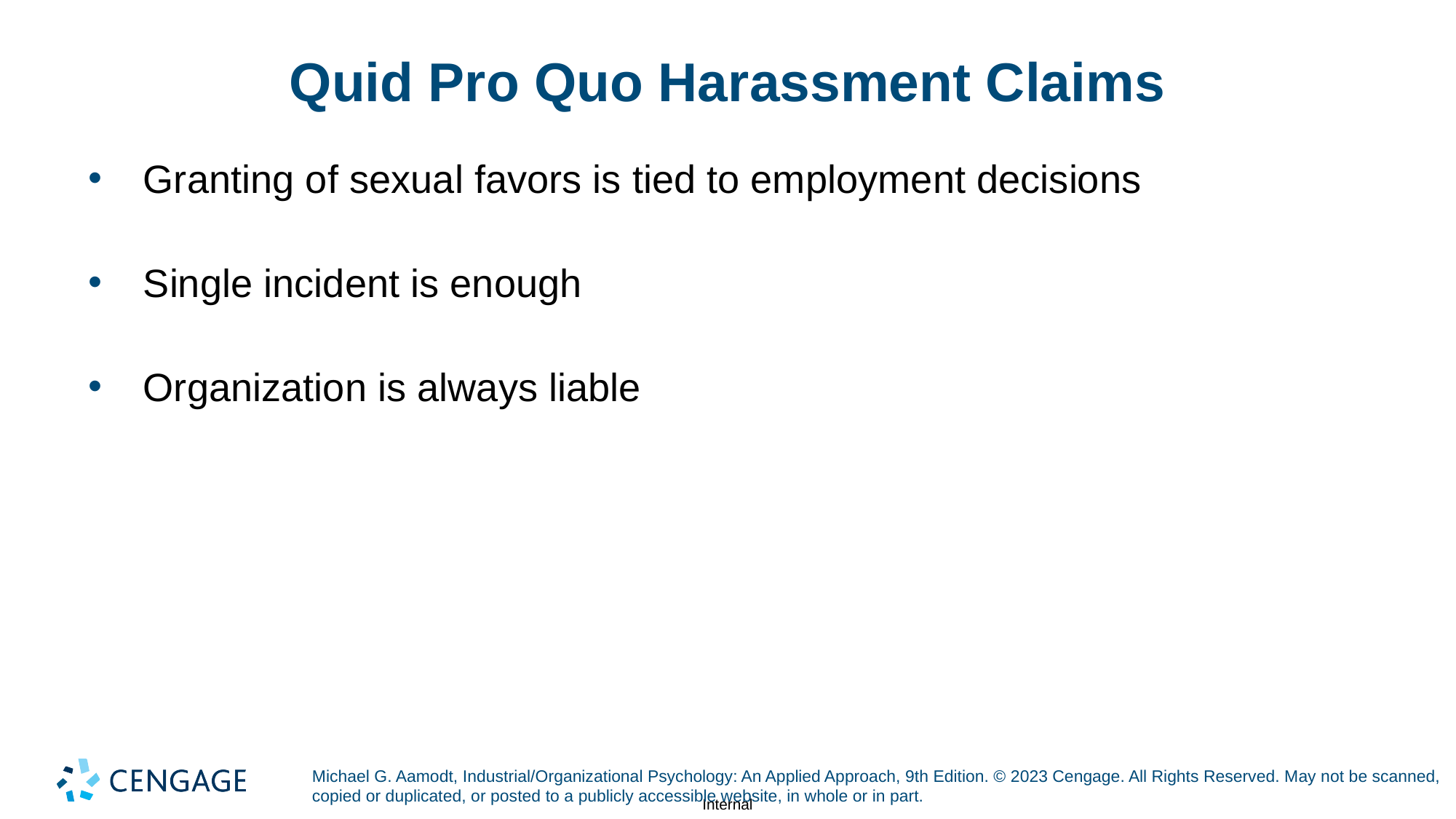

# Quid Pro Quo Harassment Claims
Granting of sexual favors is tied to employment decisions
Single incident is enough
Organization is always liable